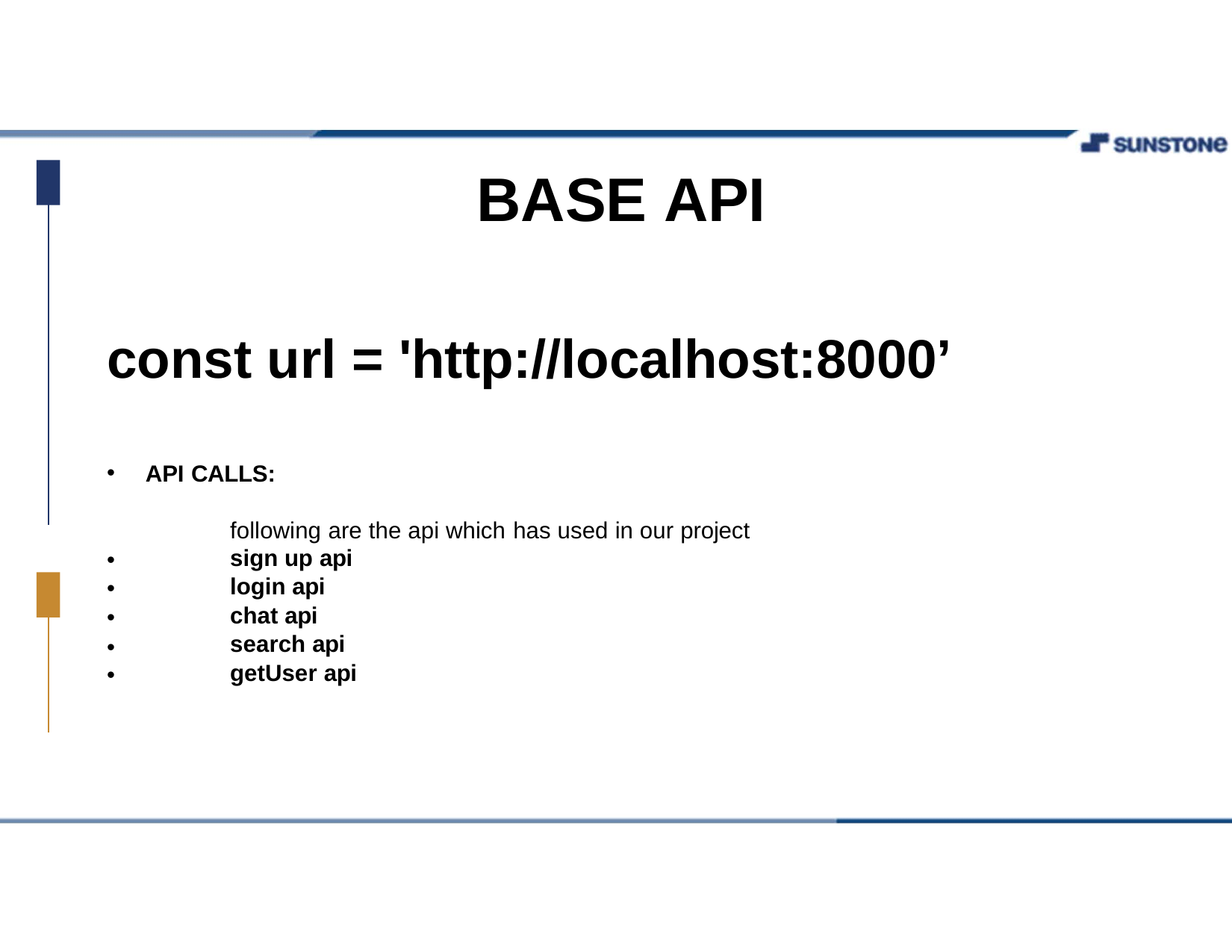

# BASE API
const url = 'http://localhost:8000’
API CALLS:
following are the api which has used in our project
sign up api
login api
chat api search api getUser api
•
•
•
•
•